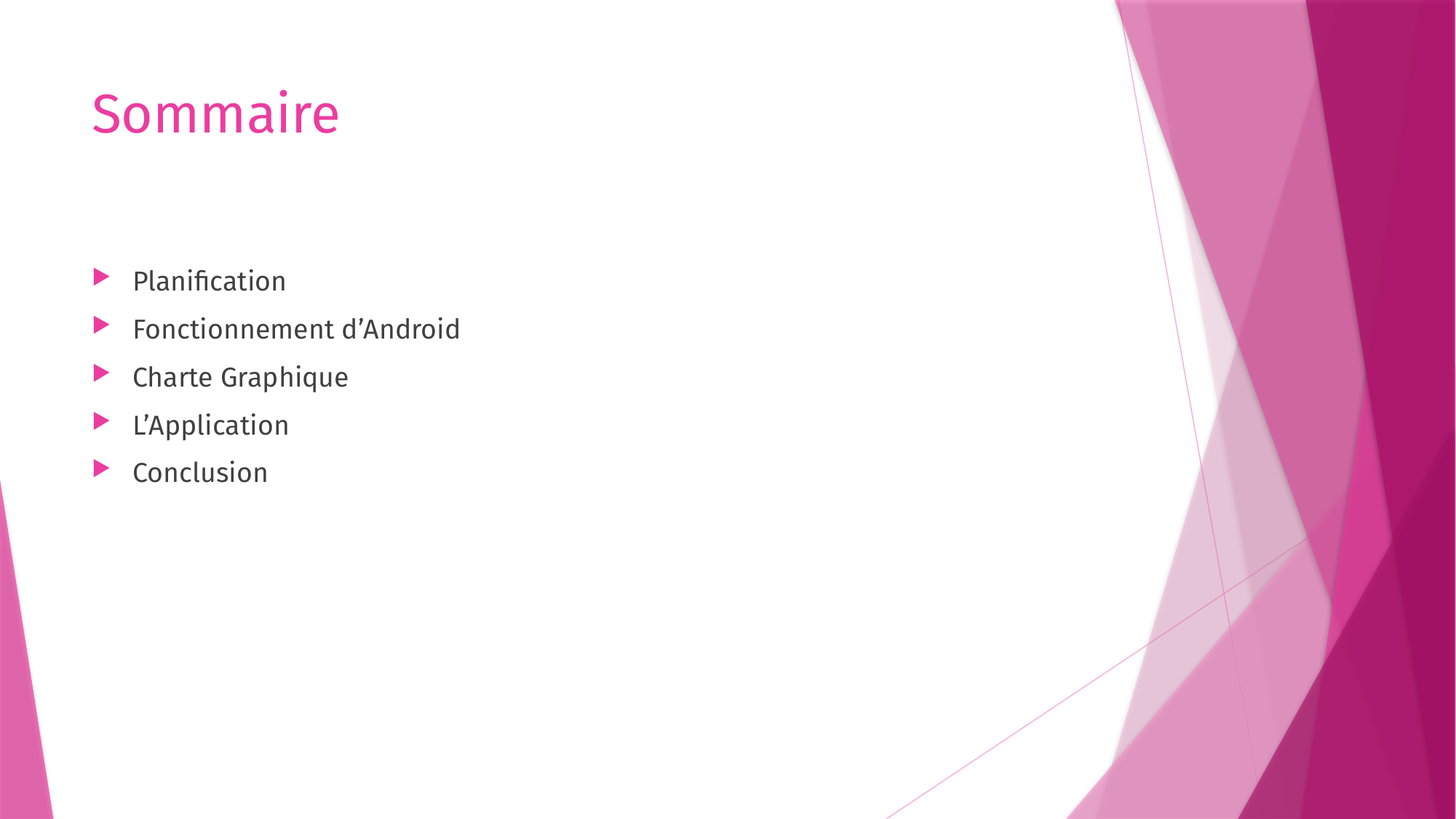

# Sommaire
Planification
Fonctionnement d’Android
Charte Graphique
L’Application
Conclusion